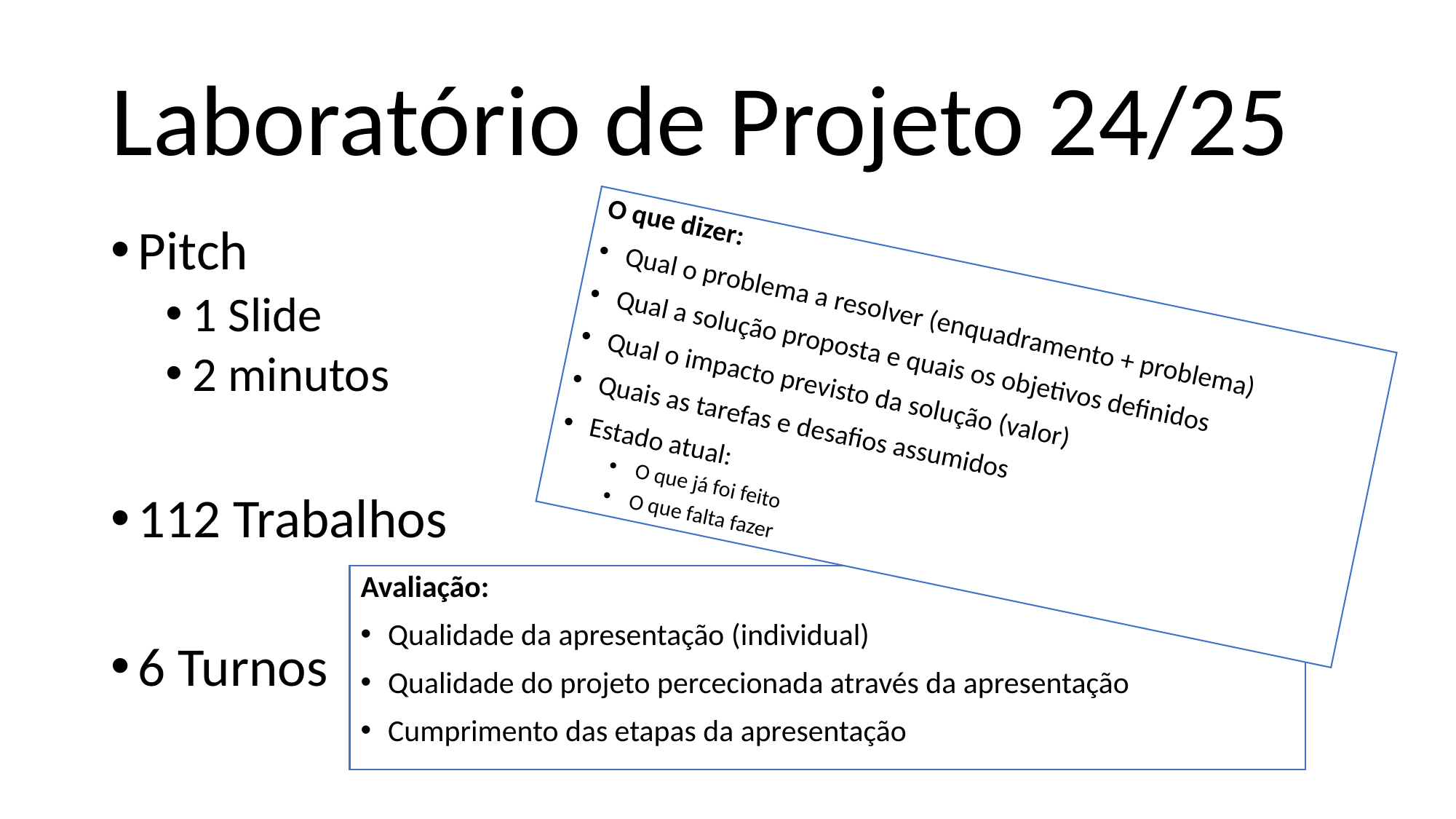

# Laboratório de Projeto 24/25
Pitch
1 Slide
2 minutos

112 Trabalhos

6 Turnos
O que dizer:
Qual o problema a resolver (enquadramento + problema)
Qual a solução proposta e quais os objetivos definidos
Qual o impacto previsto da solução (valor)
Quais as tarefas e desafios assumidos
Estado atual:
O que já foi feito
O que falta fazer

Avaliação:
Qualidade da apresentação (individual)
Qualidade do projeto percecionada através da apresentação
Cumprimento das etapas da apresentação